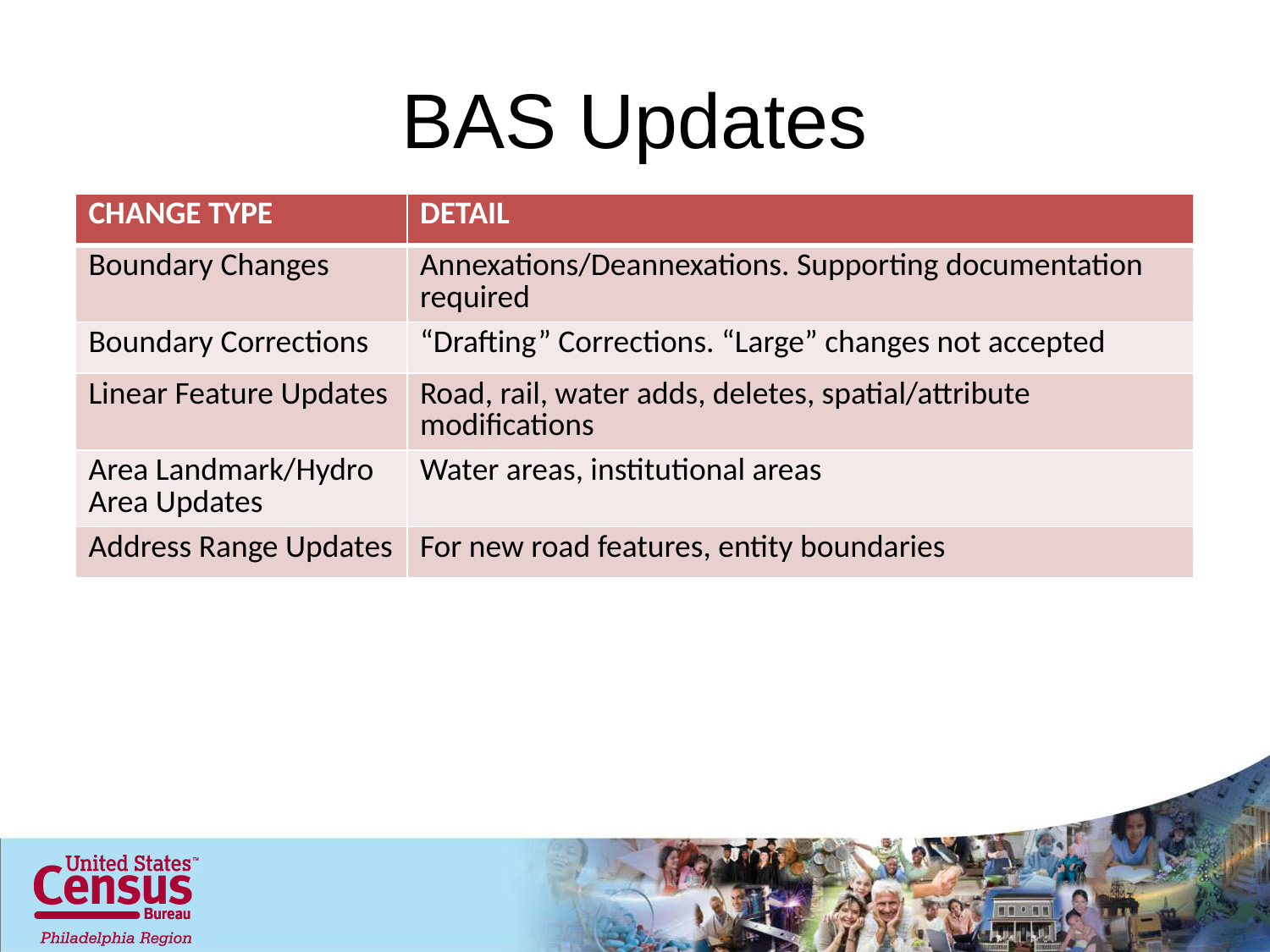

# BAS Updates
| CHANGE TYPE | DETAIL |
| --- | --- |
| Boundary Changes | Annexations/Deannexations. Supporting documentation required |
| Boundary Corrections | “Drafting” Corrections. “Large” changes not accepted |
| Linear Feature Updates | Road, rail, water adds, deletes, spatial/attribute modifications |
| Area Landmark/Hydro Area Updates | Water areas, institutional areas |
| Address Range Updates | For new road features, entity boundaries |